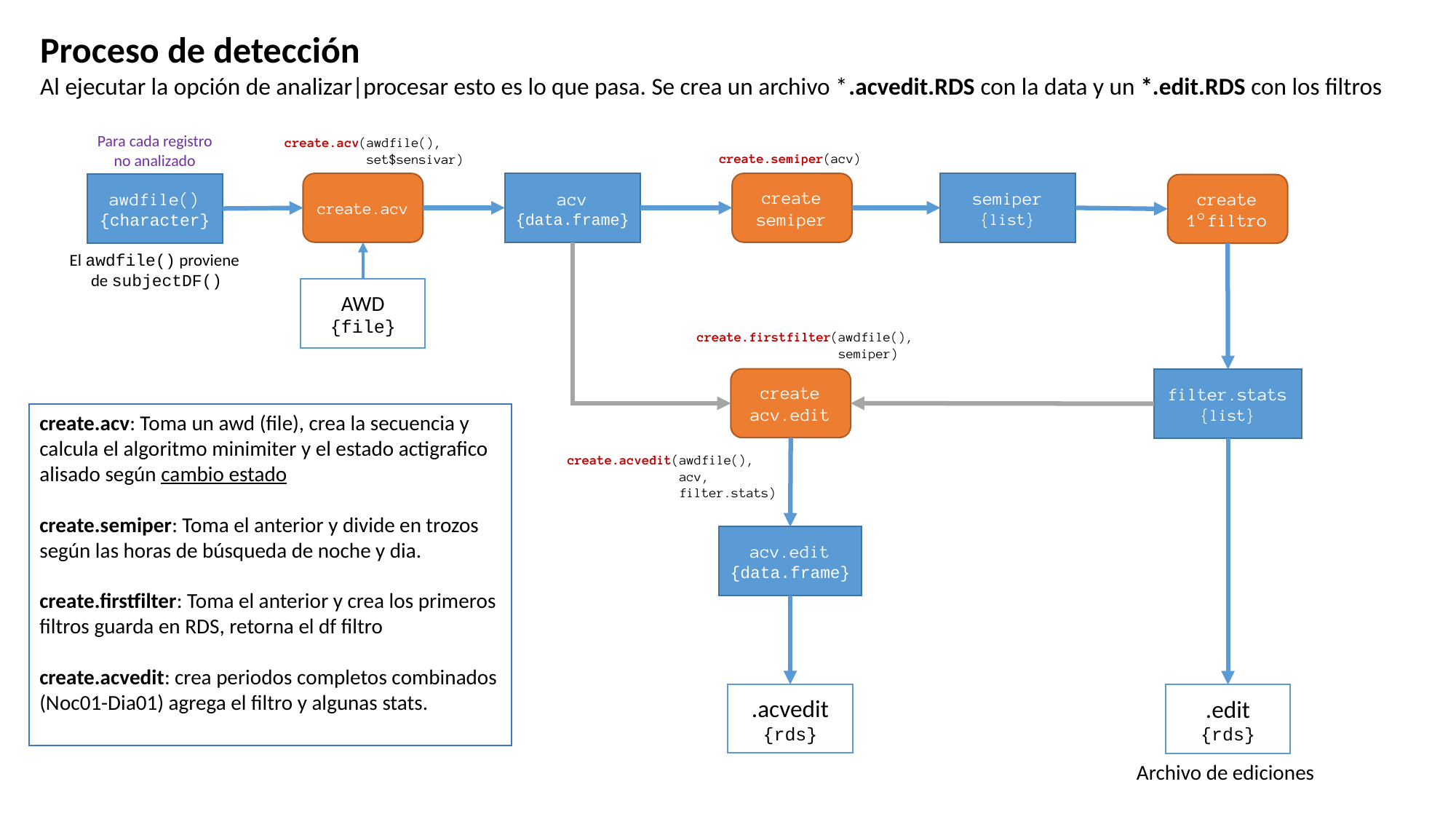

Proceso de detección
Al ejecutar la opción de analizar|procesar esto es lo que pasa. Se crea un archivo *.acvedit.RDS con la data y un *.edit.RDS con los filtros
Para cada registro
no analizado
create.acv(awdfile(),
              set$sensivar)
create.semiper(acv)
create.acv
acv
{data.frame}
create
semiper
semiper
{list}
awdfile()
{character}
create
1°filtro
El awdfile() proviene
de subjectDF()

AWD
{file}
create.firstfilter(awdfile(),
                   semiper)
create
acv.edit
filter.stats
{list}
create.acv: Toma un awd (file), crea la secuencia y calcula el algoritmo minimiter y el estado actigrafico alisado según cambio estado

create.semiper: Toma el anterior y divide en trozos según las horas de búsqueda de noche y dia.

create.firstfilter: Toma el anterior y crea los primeros filtros guarda en RDS, retorna el df filtro

create.acvedit: crea periodos completos combinados (Noc01-Dia01) agrega el filtro y algunas stats.

create.acvedit(awdfile(),
               acv,
               filter.stats)
acv.edit
{data.frame}
.acvedit
{rds}
.edit
{rds}
Archivo de ediciones